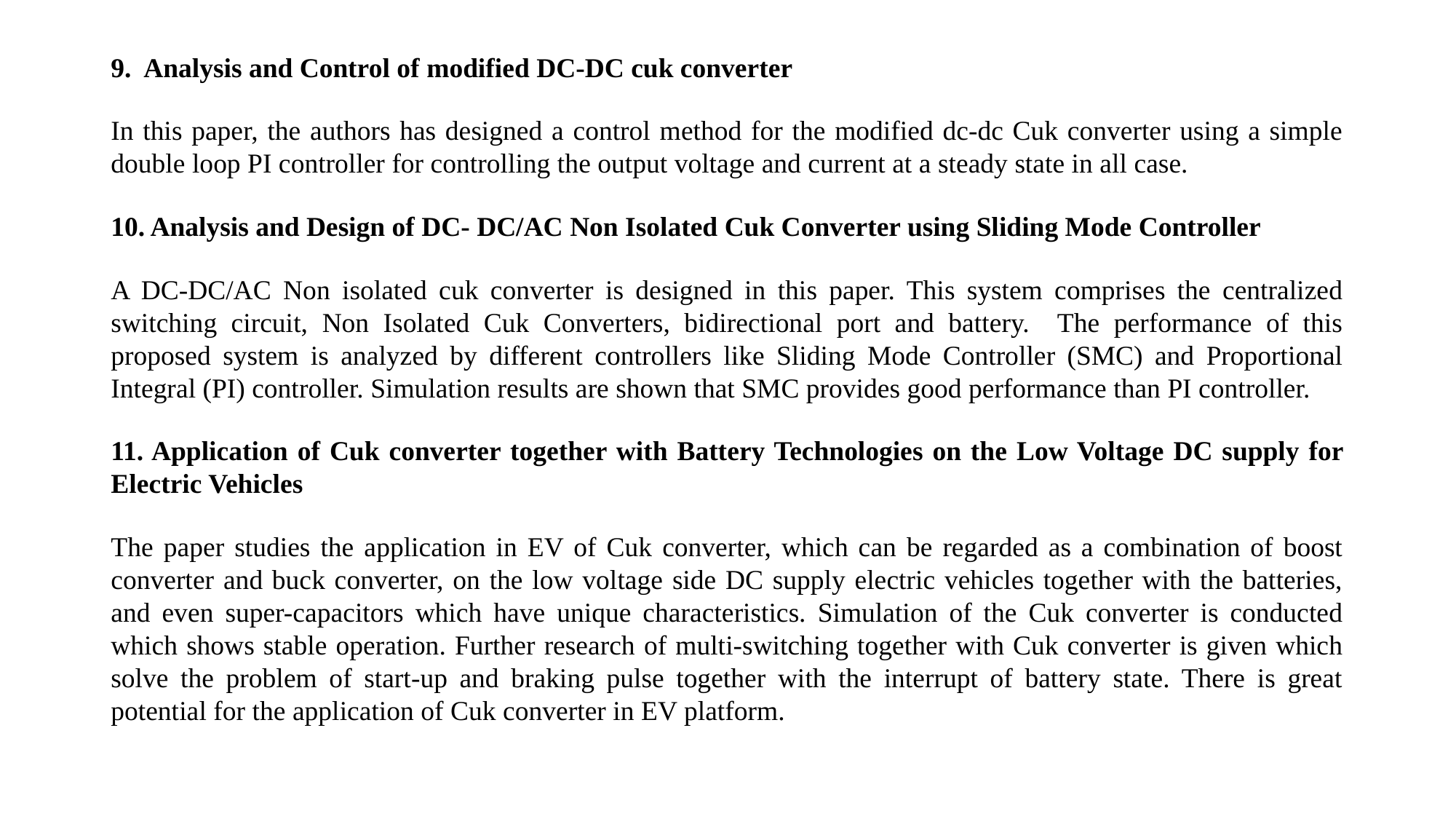

9.  Analysis and Control of modified DC-DC cuk converter
In this paper, the authors has designed a control method for the modified dc-dc Cuk converter using a simple double loop PI controller for controlling the output voltage and current at a steady state in all case.
10. Analysis and Design of DC- DC/AC Non Isolated Cuk Converter using Sliding Mode Controller
A DC-DC/AC Non isolated cuk converter is designed in this paper. This system comprises the centralized switching circuit, Non Isolated Cuk Converters, bidirectional port and battery.  The performance of this proposed system is analyzed by different controllers like Sliding Mode Controller (SMC) and Proportional Integral (PI) controller. Simulation results are shown that SMC provides good performance than PI controller.
11. Application of Cuk converter together with Battery Technologies on the Low Voltage DC supply for Electric Vehicles
The paper studies the application in EV of Cuk converter, which can be regarded as a combination of boost converter and buck converter, on the low voltage side DC supply electric vehicles together with the batteries, and even super-capacitors which have unique characteristics. Simulation of the Cuk converter is conducted which shows stable operation. Further research of multi-switching together with Cuk converter is given which solve the problem of start-up and braking pulse together with the interrupt of battery state. There is great potential for the application of Cuk converter in EV platform.